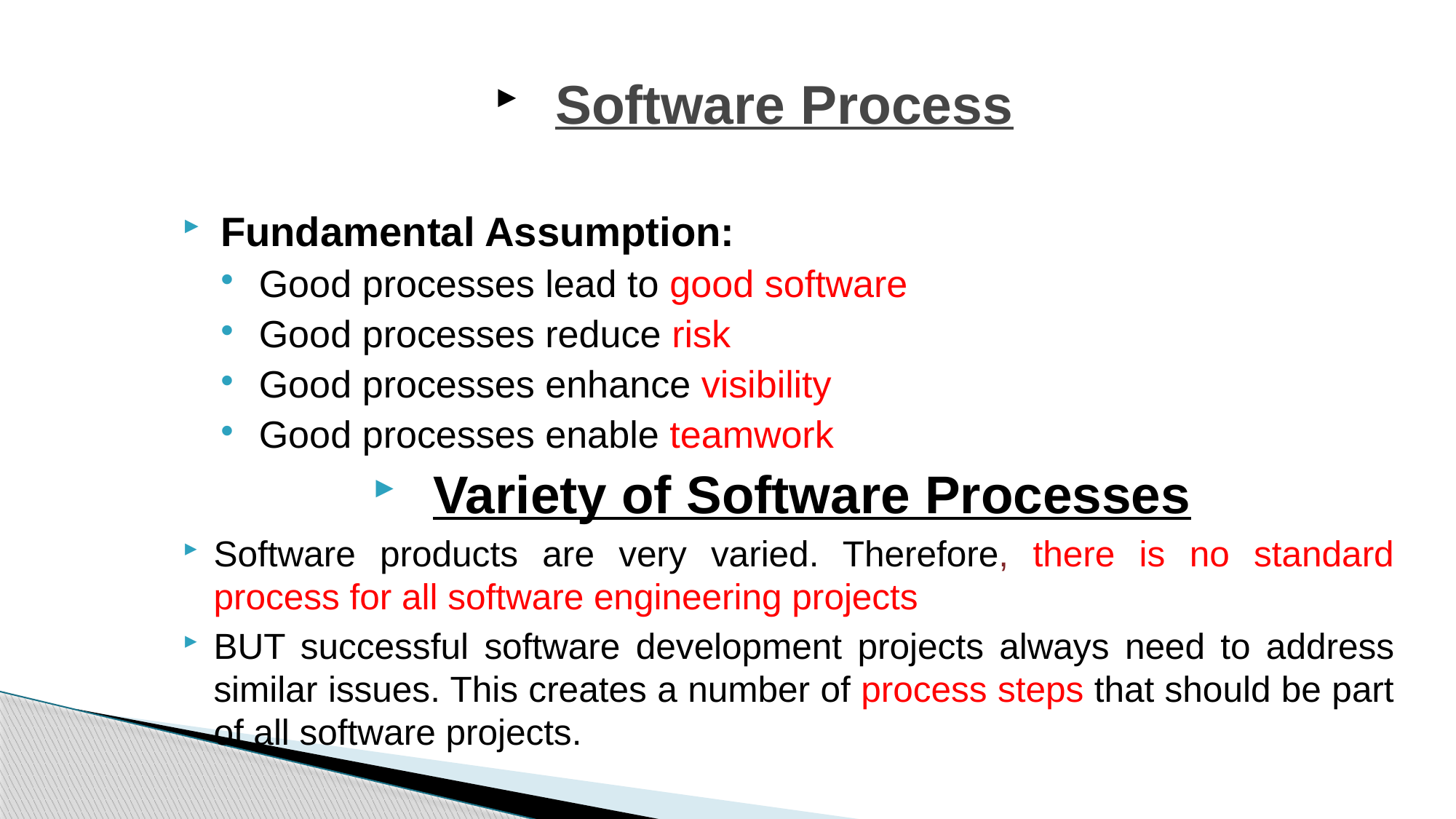

# Software Process
Fundamental Assumption:
Good processes lead to good software
Good processes reduce risk
Good processes enhance visibility
Good processes enable teamwork
Variety of Software Processes
Software products are very varied. Therefore, there is no standard process for all software engineering projects
BUT successful software development projects always need to address similar issues. This creates a number of process steps that should be part of all software projects.